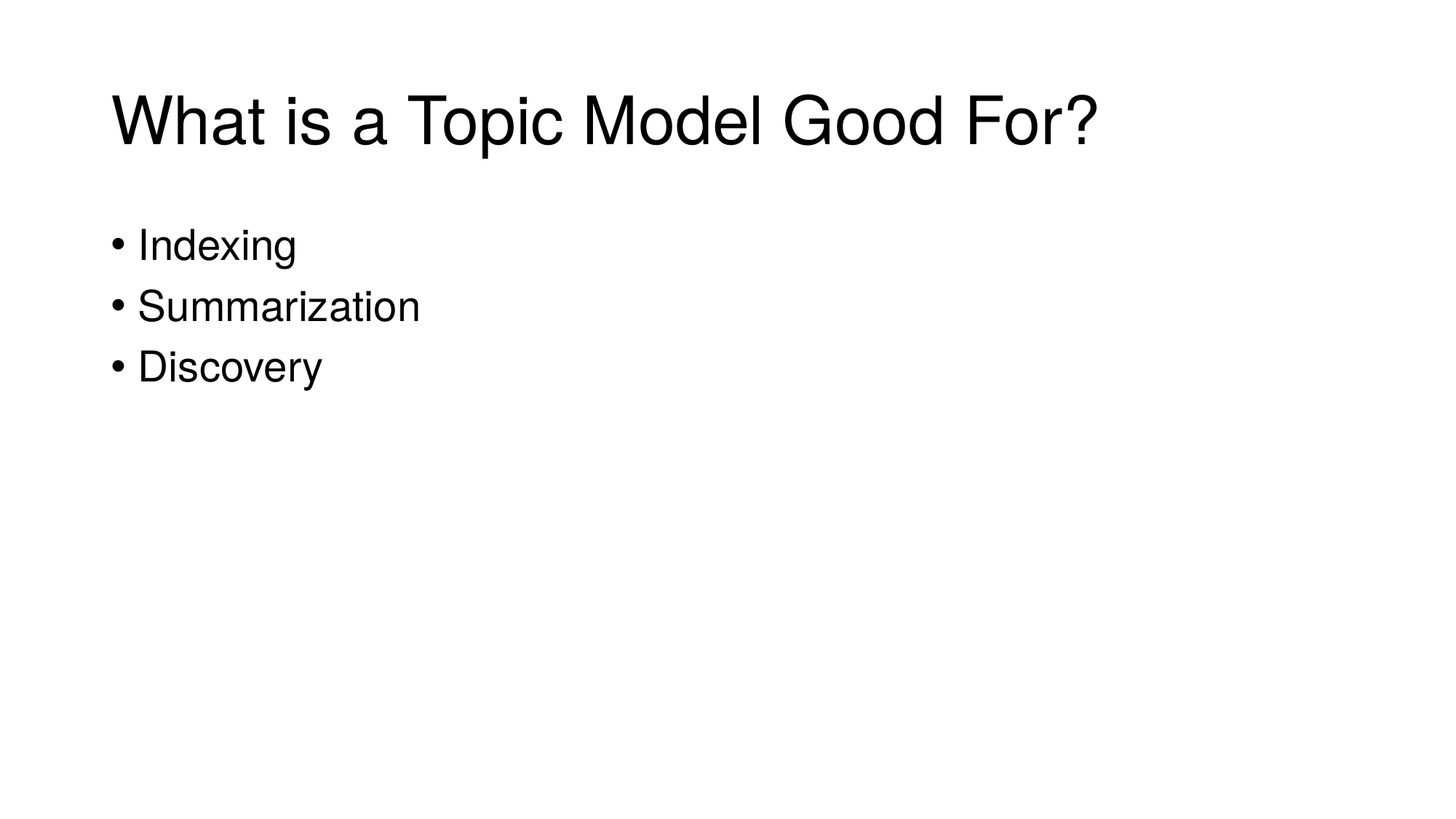

# What is a Topic Model Good For?
Indexing
Summarization
Discovery